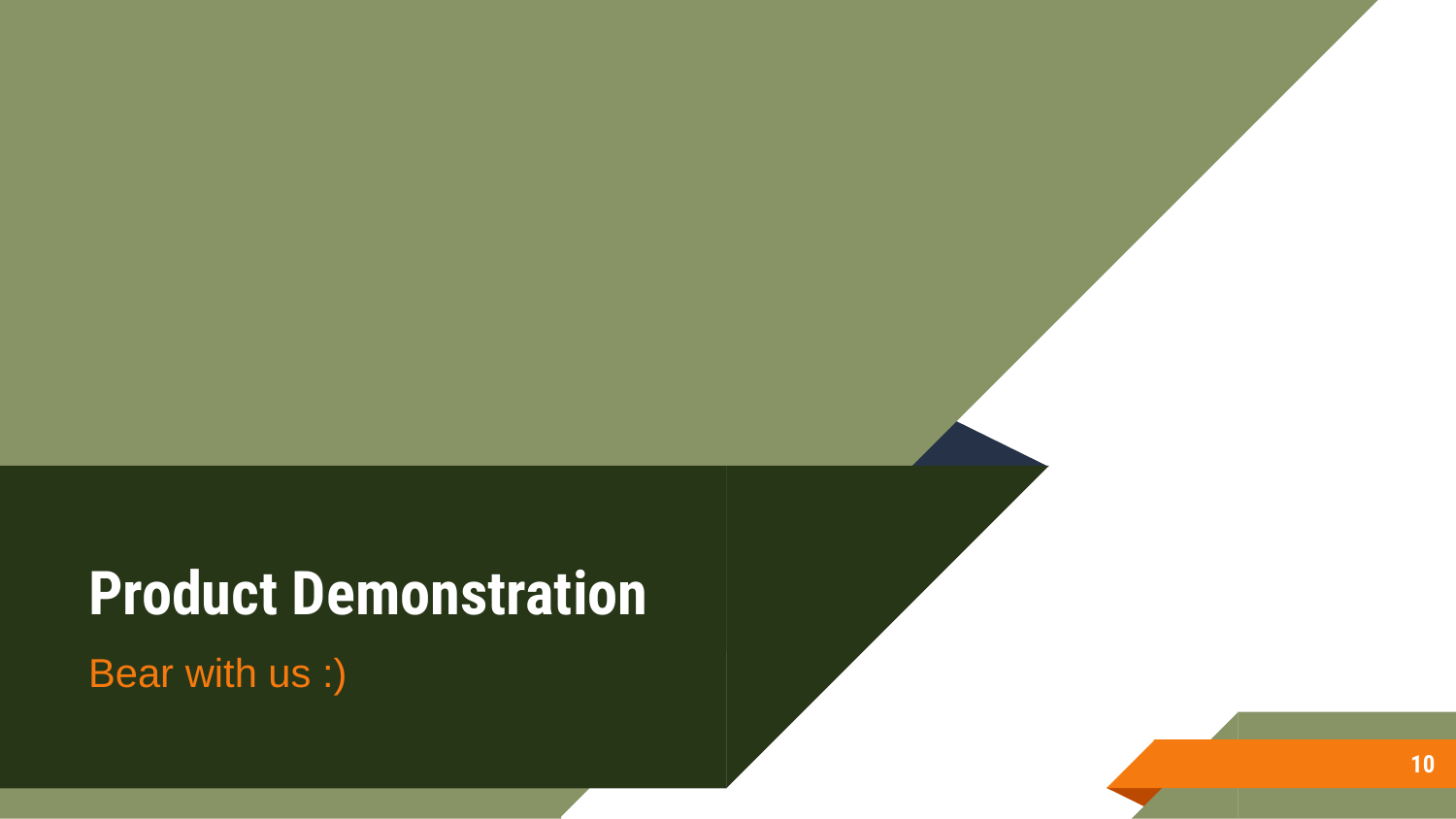

# Product Demonstration
Bear with us :)
10